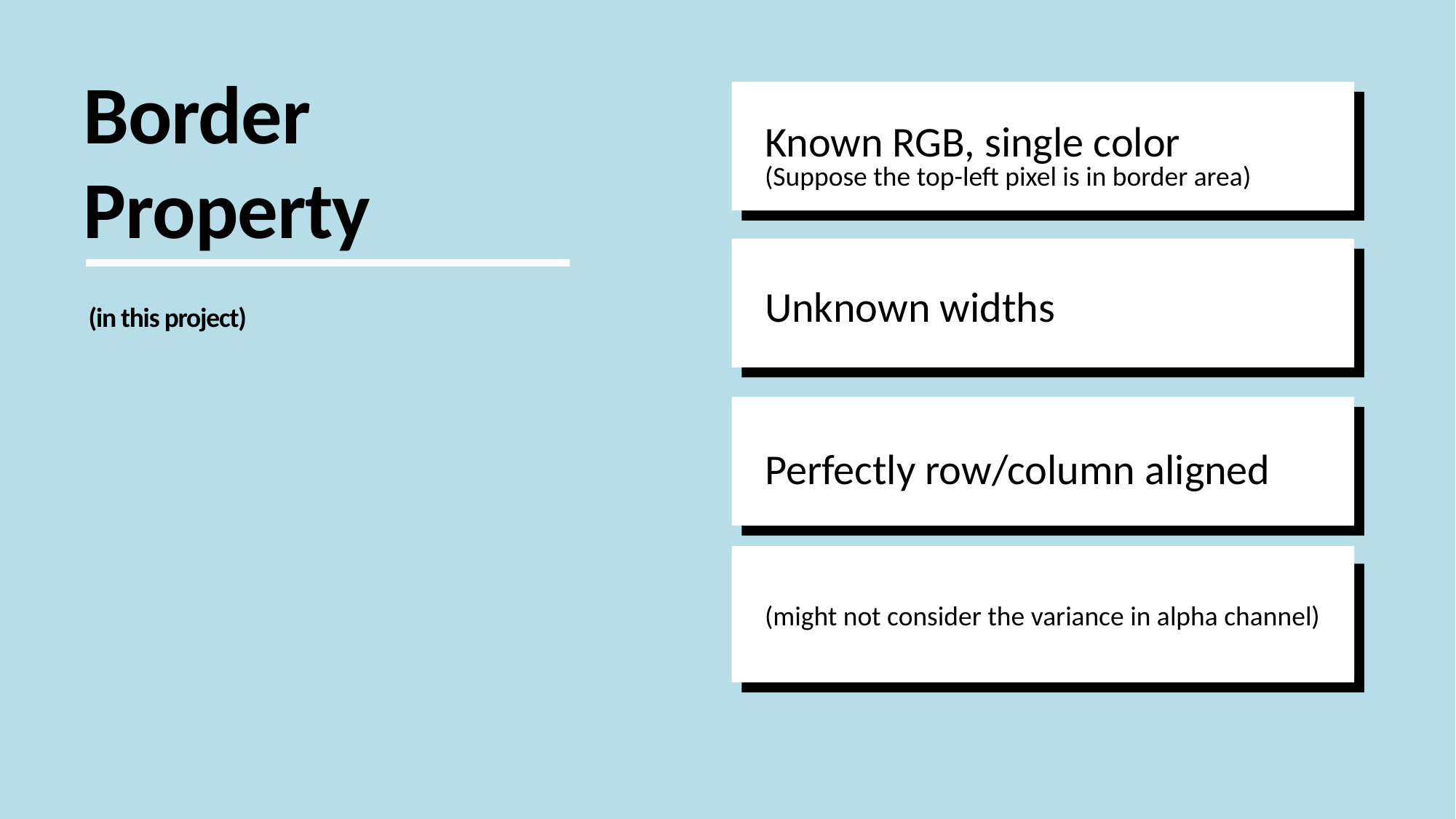

Border
Property

Known RGB, single color

(Suppose the top-left pixel is in border area)
(in this project)

Unknown widths

Perfectly row/column aligned

(might not consider the variance in alpha channel)